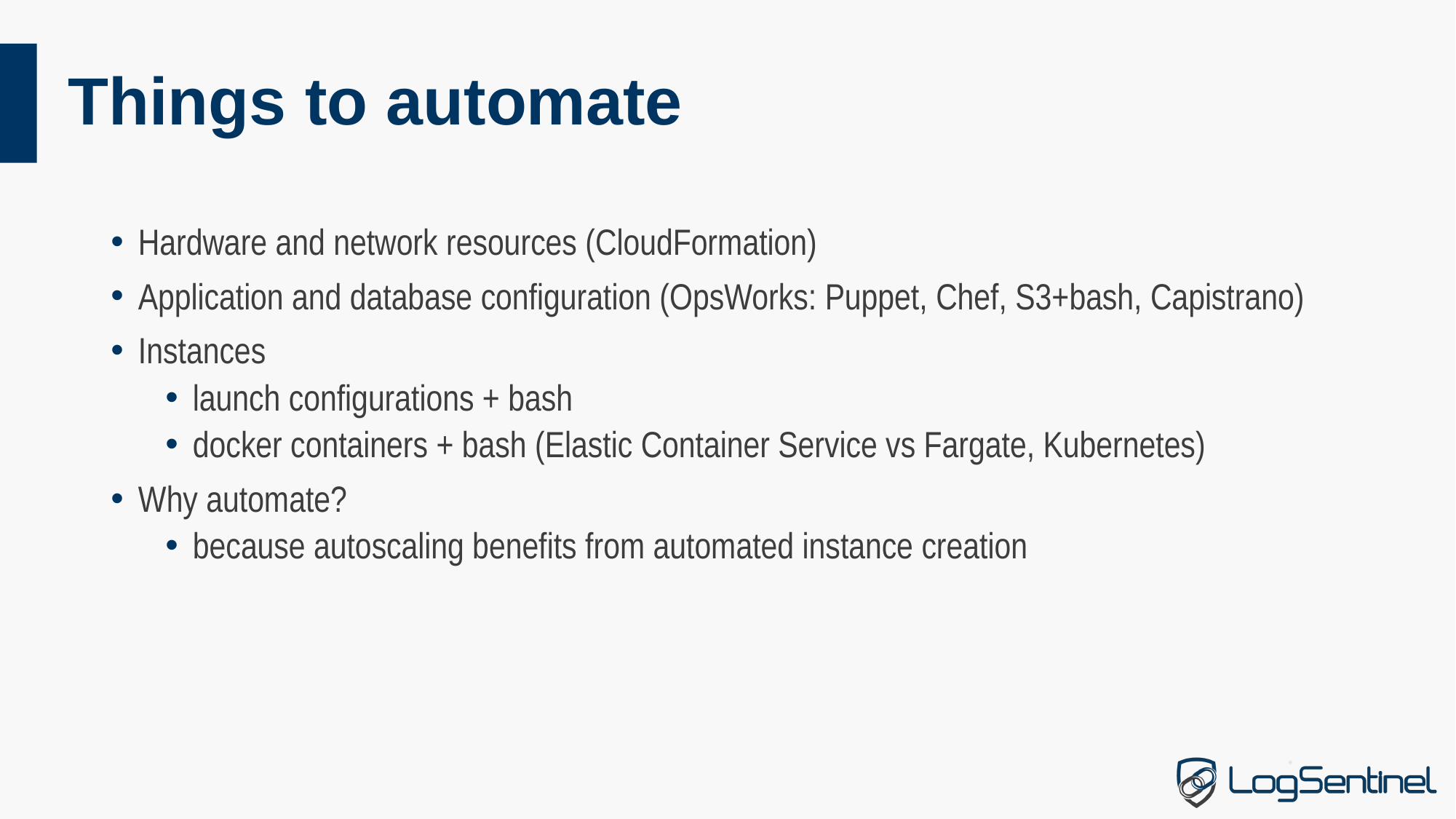

# Things to automate
Hardware and network resources (CloudFormation)
Application and database configuration (OpsWorks: Puppet, Chef, S3+bash, Capistrano)
Instances
launch configurations + bash
docker containers + bash (Elastic Container Service vs Fargate, Kubernetes)
Why automate?
because autoscaling benefits from automated instance creation